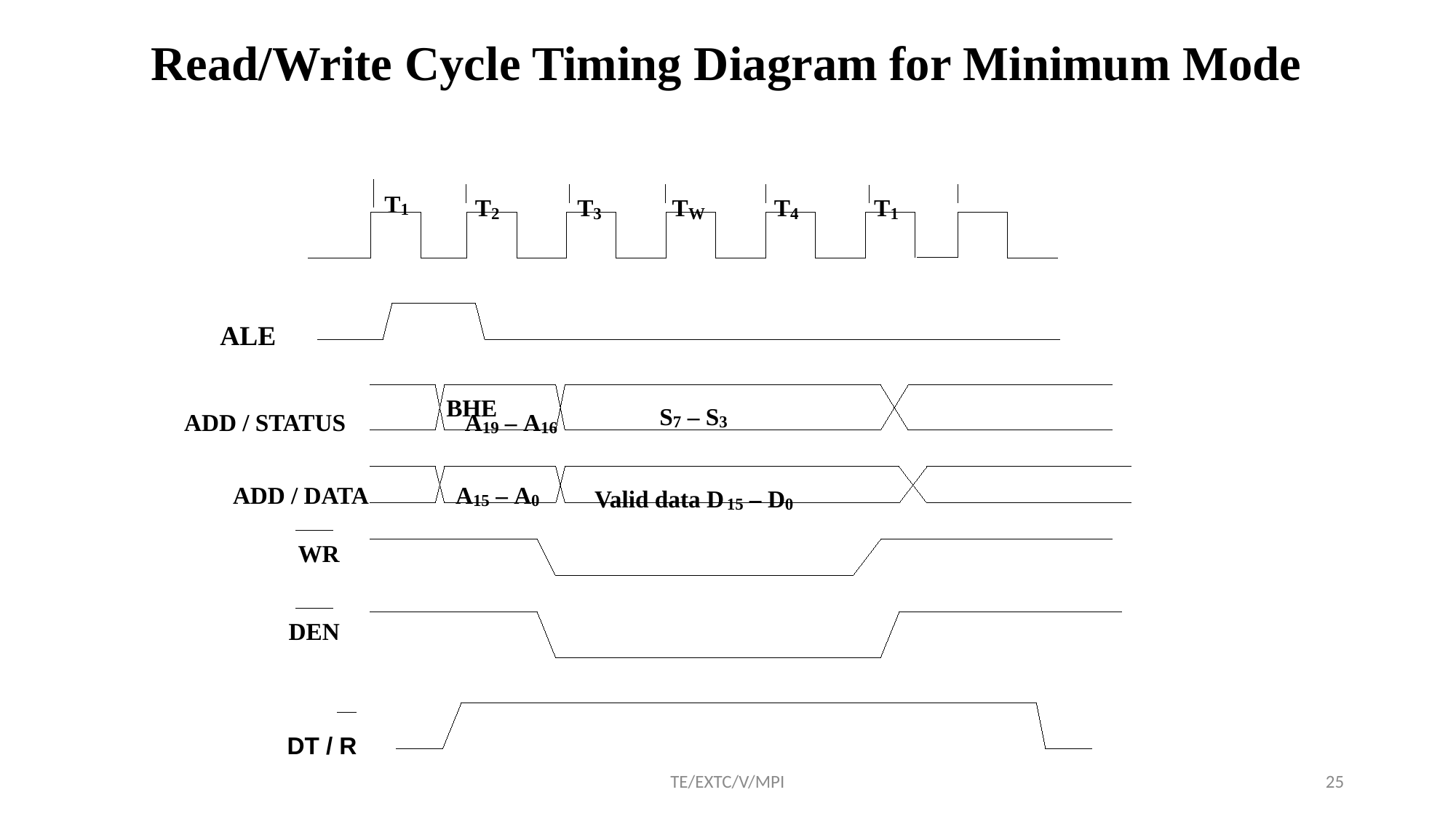

Read/Write Cycle Timing Diagram for Minimum Mode

T

T
T
T
T
T
1
2
3
W
4
1

ALE

BHE
S
–
S
ADD / STATUS
A
–
A
7
3
19
16

ADD / DATA
A
–
A
Valid data D
–
D
15
0
15
0

WR

DEN

 DT / R

TE/EXTC/V/MPI
25